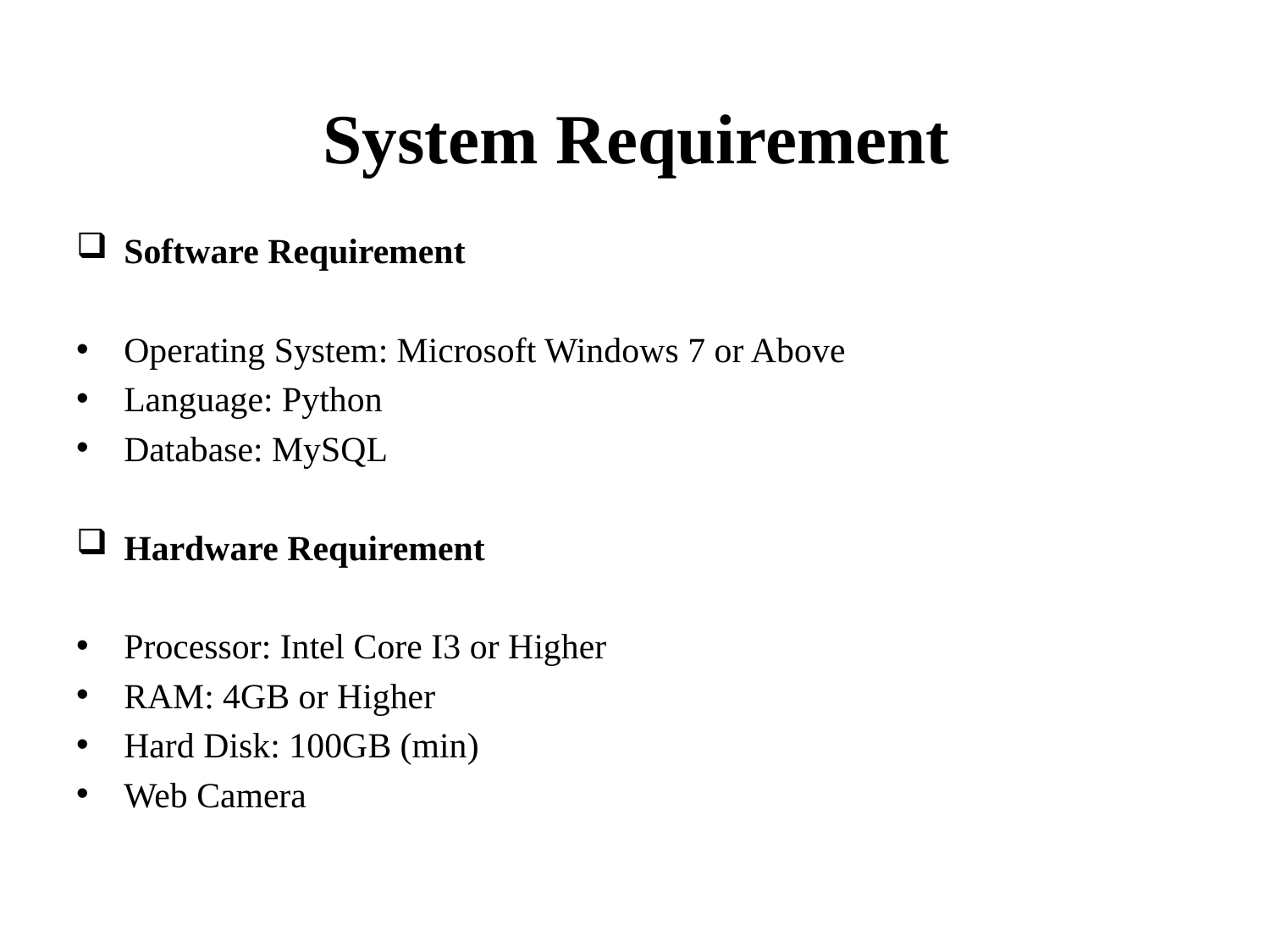

# System Requirement
Software Requirement

Operating System: Microsoft Windows 7 or Above
Language: Python
Database: MySQL

Hardware Requirement

Processor: Intel Core I3 or Higher
RAM: 4GB or Higher
Hard Disk: 100GB (min)
Web Camera